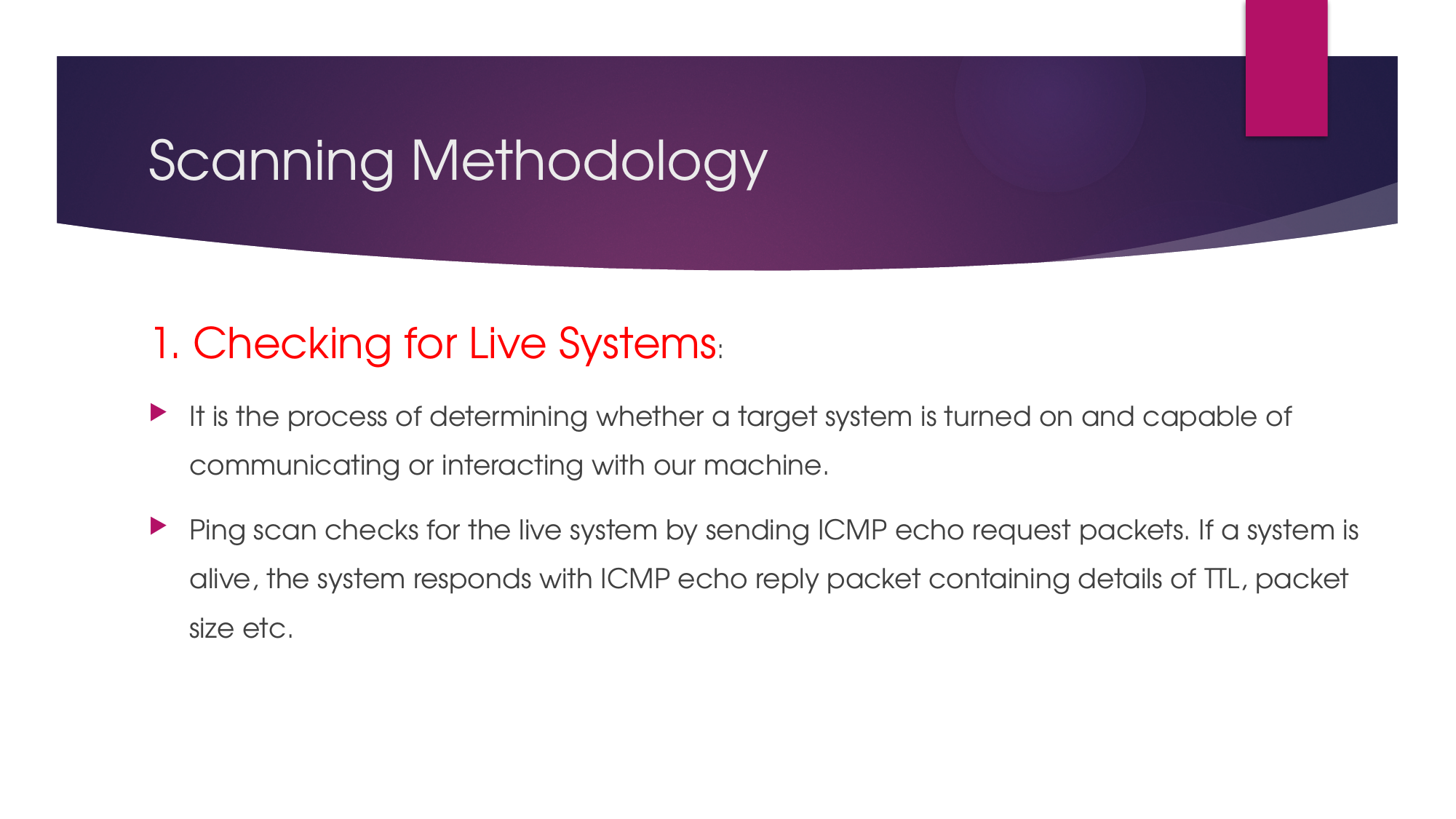

# Scanning Methodology
1. Checking for Live Systems:
It is the process of determining whether a target system is turned on and capable of communicating or interacting with our machine.
Ping scan checks for the live system by sending ICMP echo request packets. If a system is alive, the system responds with ICMP echo reply packet containing details of TTL, packet size etc.